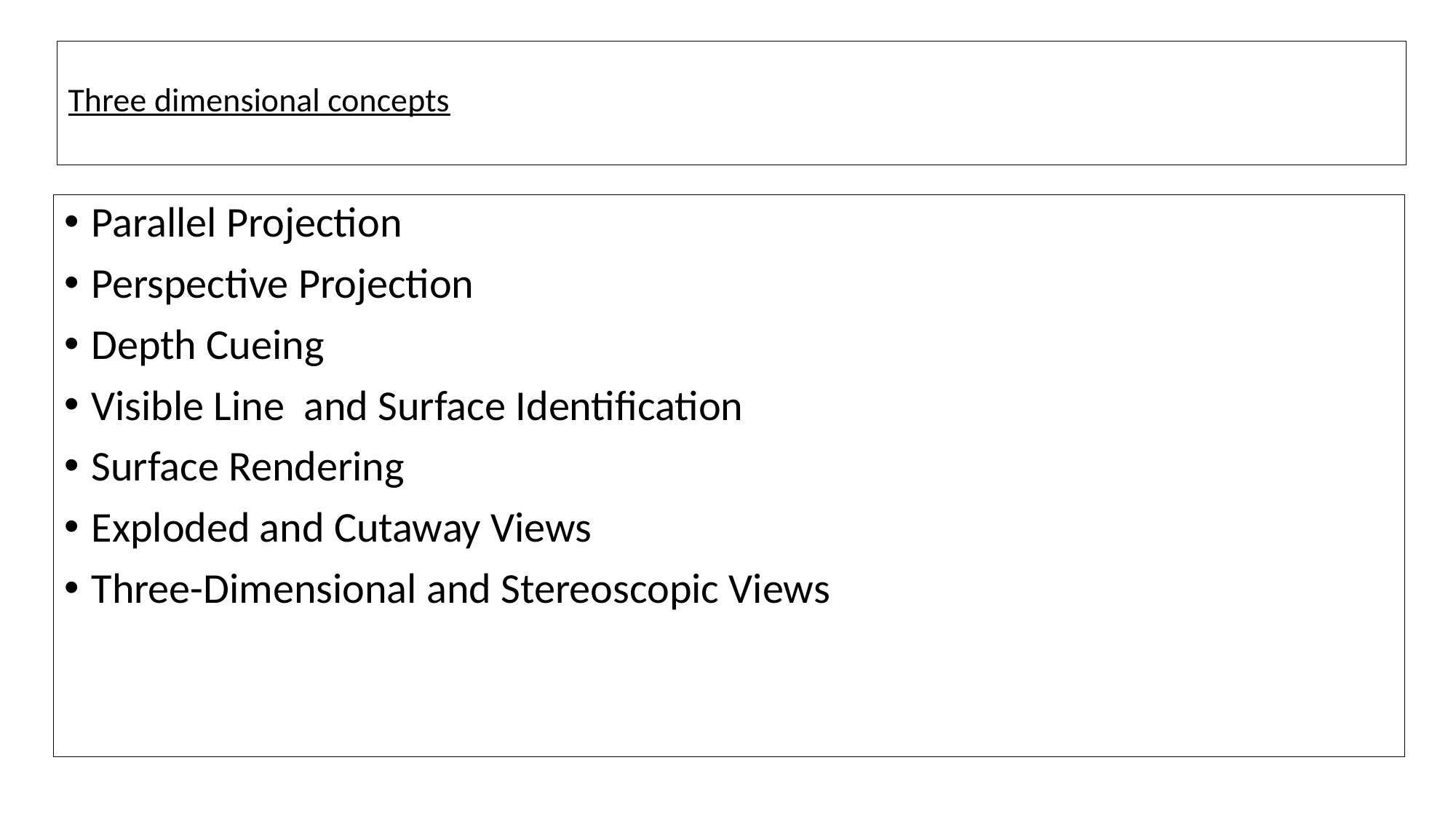

# Three dimensional concepts
Parallel Projection
Perspective Projection
Depth Cueing
Visible Line  and Surface Identification
Surface Rendering
Exploded and Cutaway Views
Three-Dimensional and Stereoscopic Views